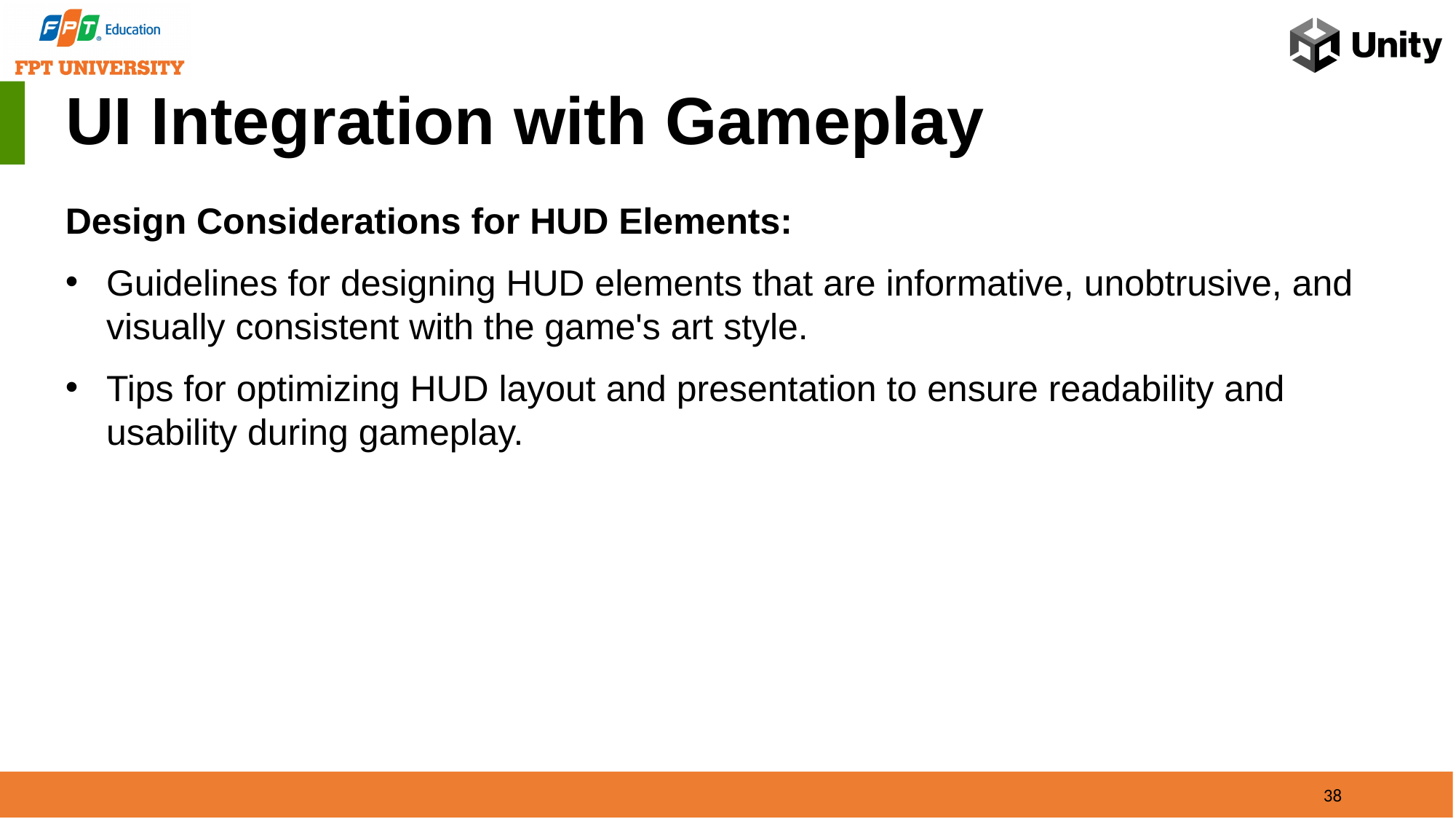

UI Integration with Gameplay

Design Considerations for HUD Elements:
Guidelines for designing HUD elements that are informative, unobtrusive, and visually consistent with the game's art style.
Tips for optimizing HUD layout and presentation to ensure readability and usability during gameplay.
38